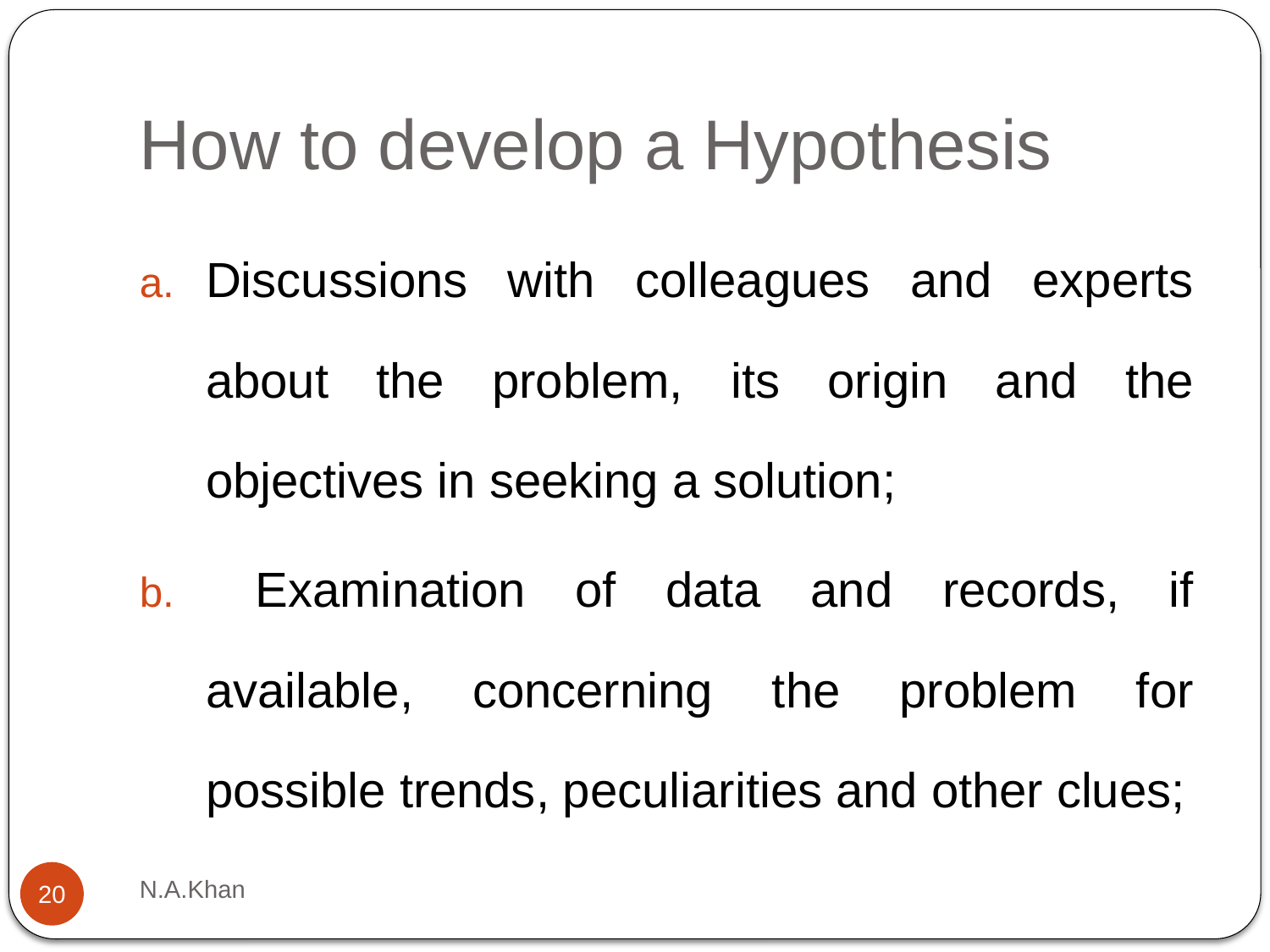

# How to develop a Hypothesis
Discussions with colleagues and experts about the problem, its origin and the objectives in seeking a solution;
 Examination of data and records, if available, concerning the problem for possible trends, peculiarities and other clues;

N.A.Khan
20